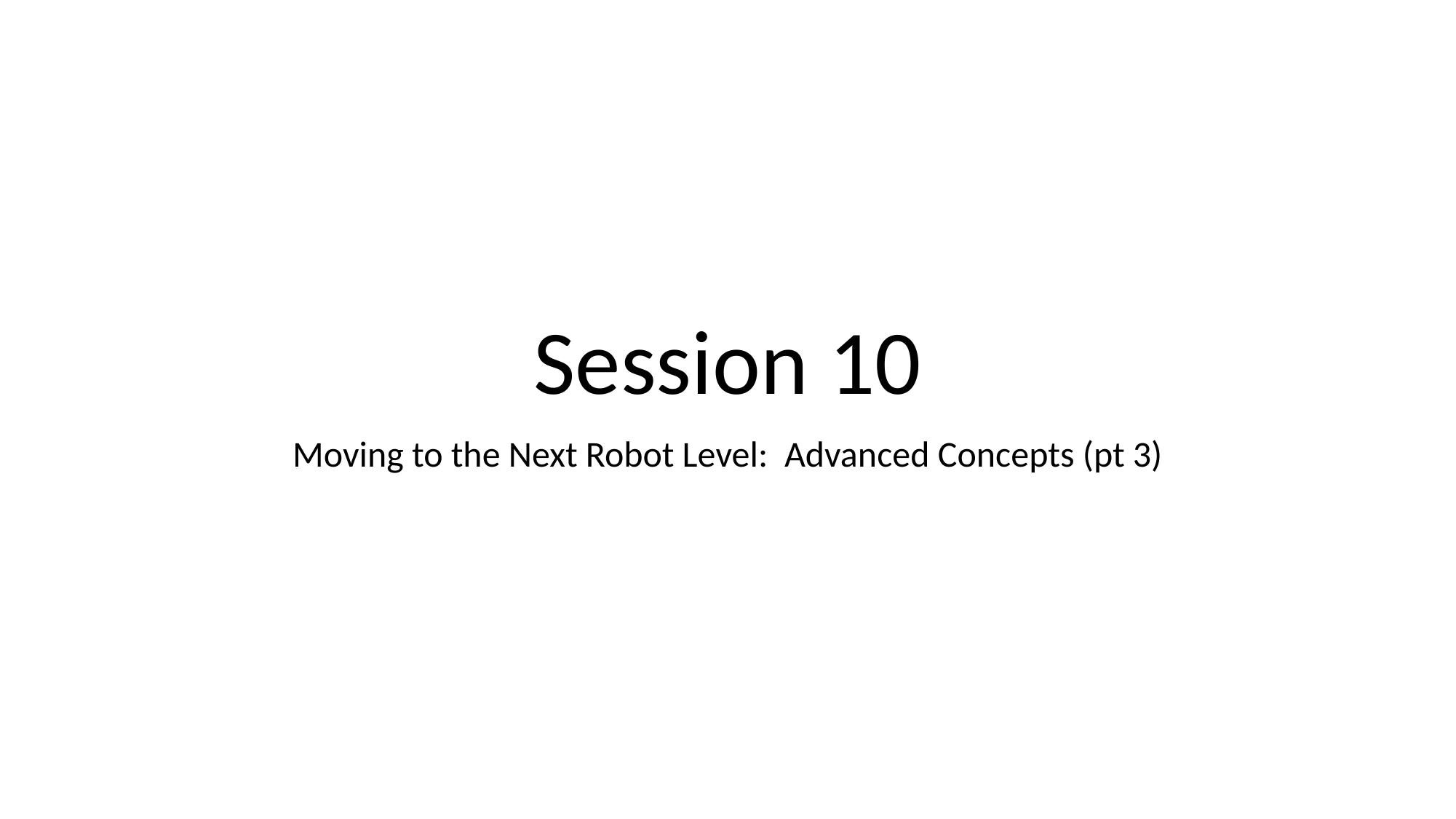

# Session 10
Moving to the Next Robot Level:  Advanced Concepts (pt 3)